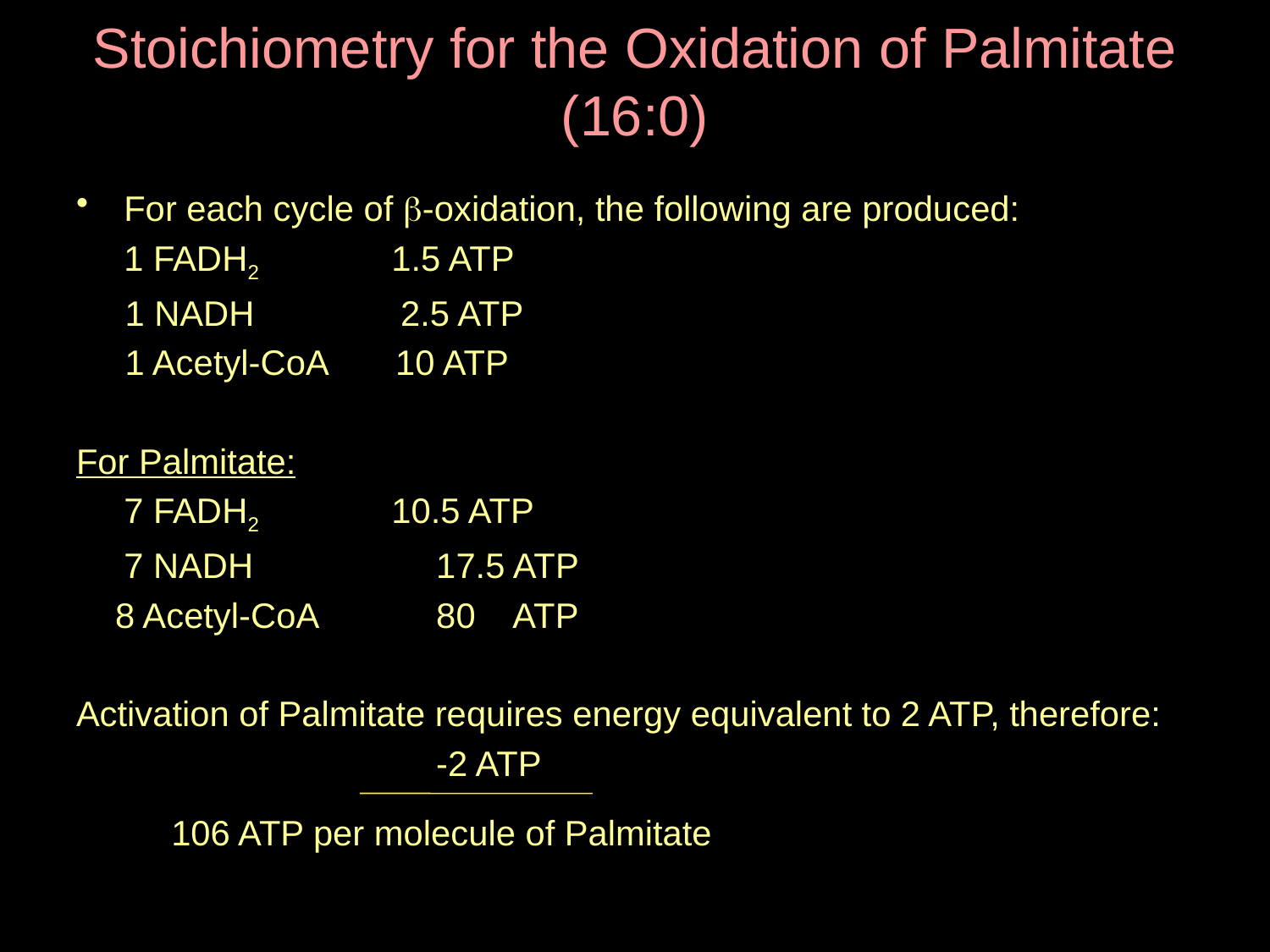

# Stoichiometry for the Oxidation of Palmitate (16:0)
For each cycle of β-oxidation, the following are produced:
	1 FADH2              1.5 ATP
     1 NADH               2.5 ATP
     1 Acetyl-CoA       10 ATP

For Palmitate:
	7 FADH2              10.5 ATP
	7 NADH	      17.5 ATP
    8 Acetyl-CoA	      80    ATP

Activation of Palmitate requires energy equivalent to 2 ATP, therefore:
			      -2 ATP

106 ATP per molecule of Palmitate